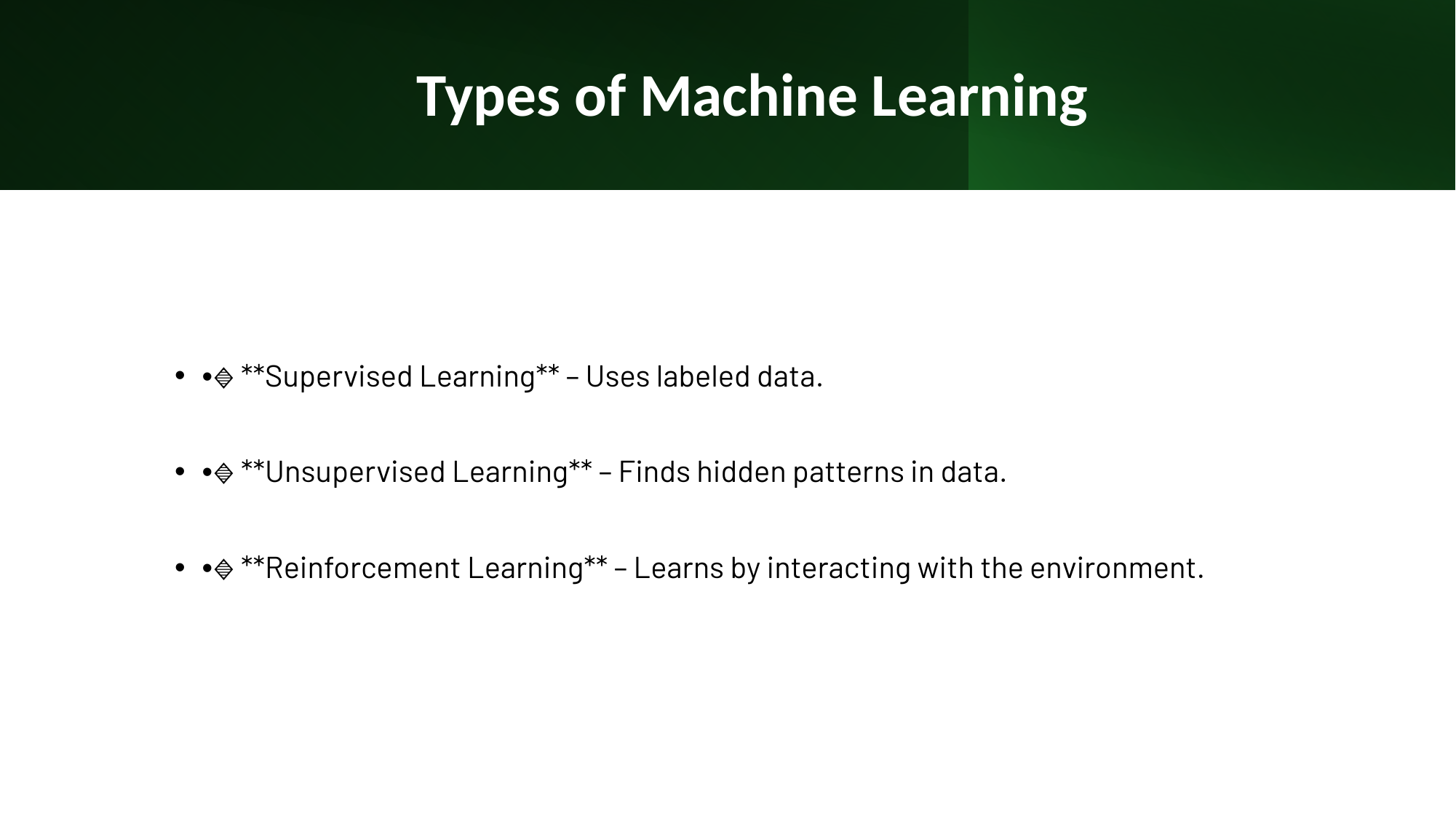

# Types of Machine Learning
•🔹 **Supervised Learning** – Uses labeled data.

•🔹 **Unsupervised Learning** – Finds hidden patterns in data.

•🔹 **Reinforcement Learning** – Learns by interacting with the environment.